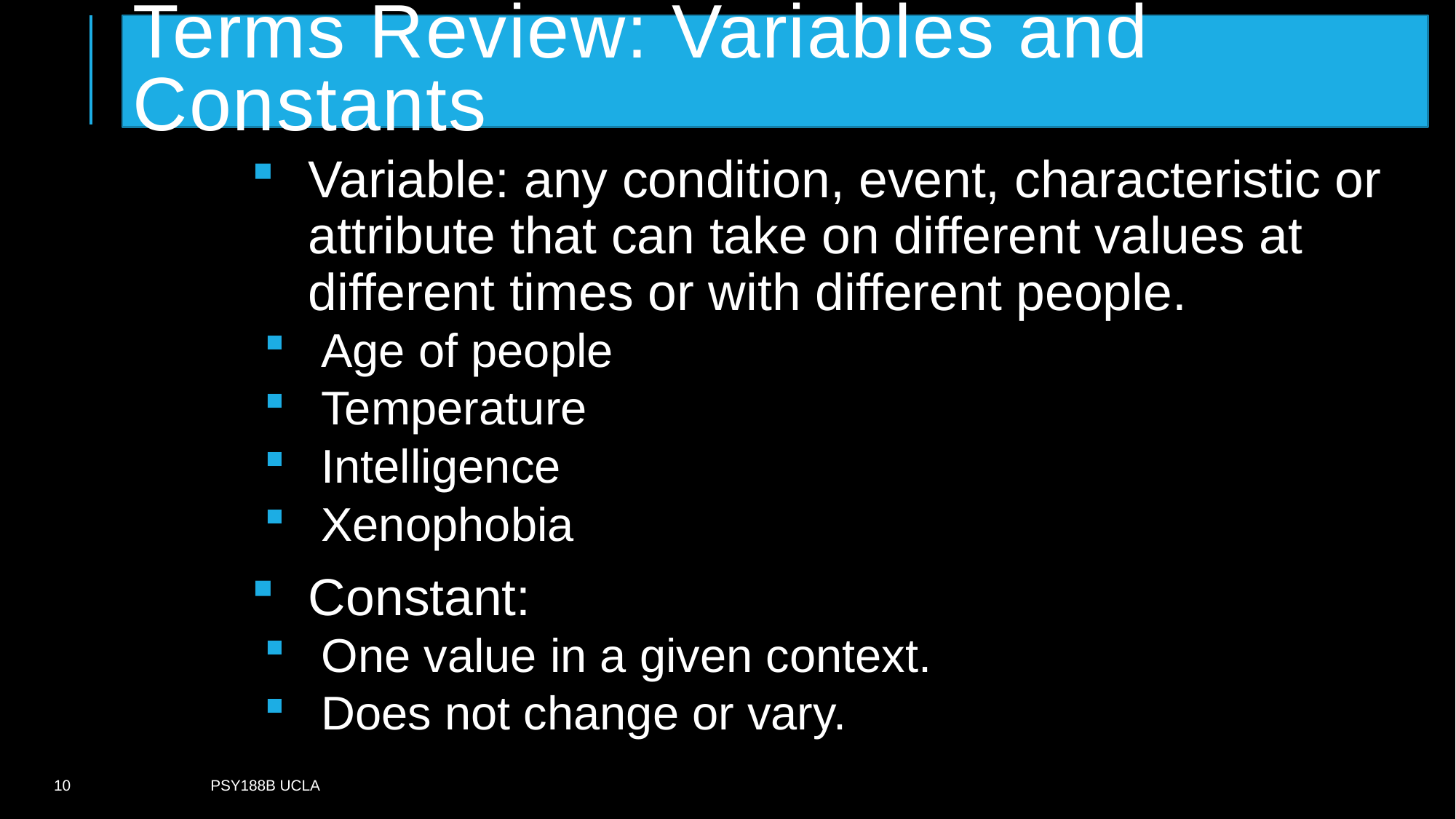

# Terms Review: Variables and Constants
Variable: any condition, event, characteristic or attribute that can take on different values at different times or with different people.
Age of people
Temperature
Intelligence
Xenophobia
Constant:
One value in a given context.
Does not change or vary.
10
Psy188B UCLA